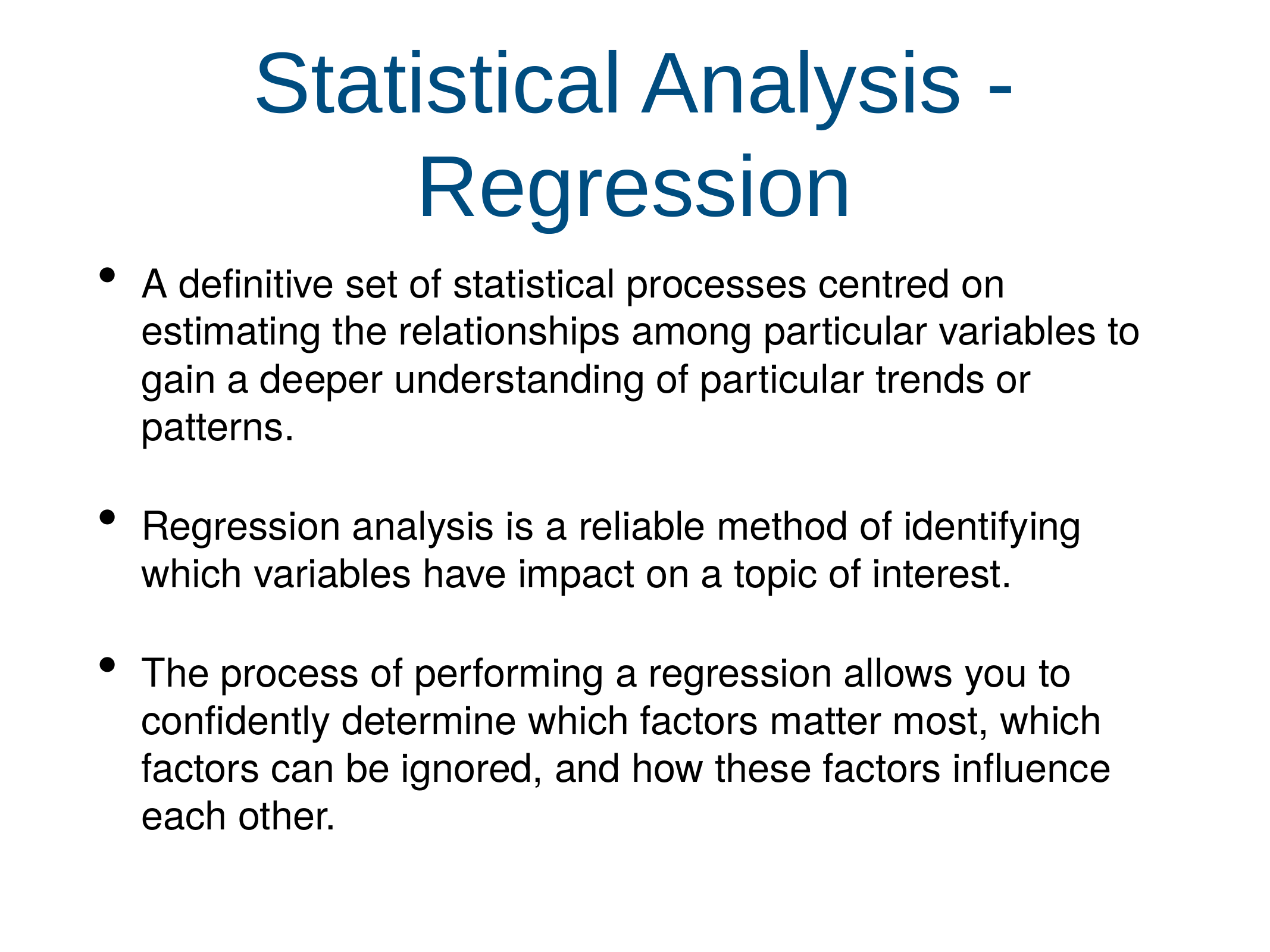

# Statistical Analysis - Regression
A definitive set of statistical processes centred on estimating the relationships among particular variables to gain a deeper understanding of particular trends or patterns.
Regression analysis is a reliable method of identifying which variables have impact on a topic of interest.
The process of performing a regression allows you to confidently determine which factors matter most, which factors can be ignored, and how these factors influence each other.